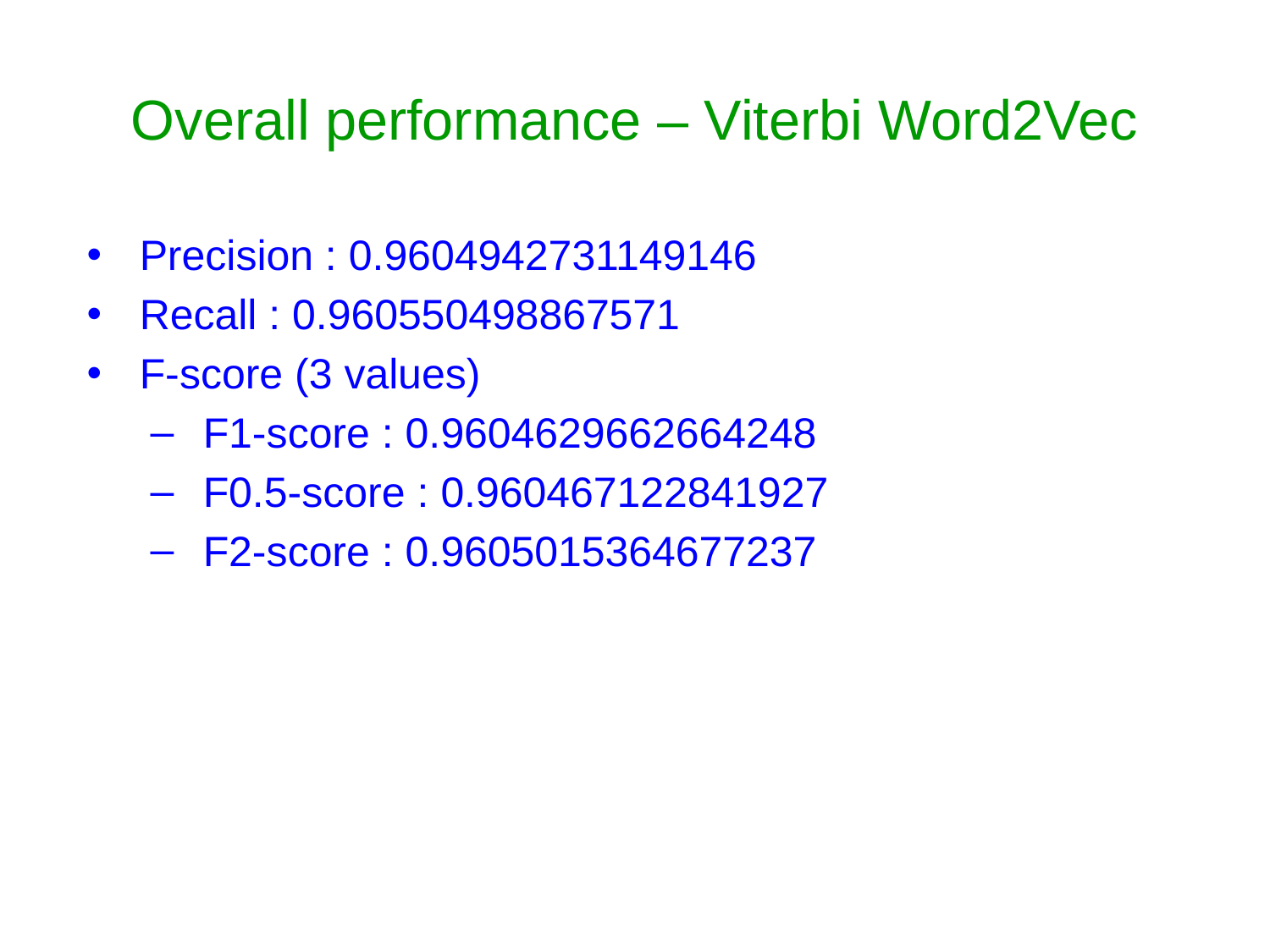

Overall performance – Viterbi Word2Vec
Precision : 0.9604942731149146
Recall : 0.960550498867571
F-score (3 values)
F1-score : 0.9604629662664248
F0.5-score : 0.960467122841927
F2-score : 0.9605015364677237